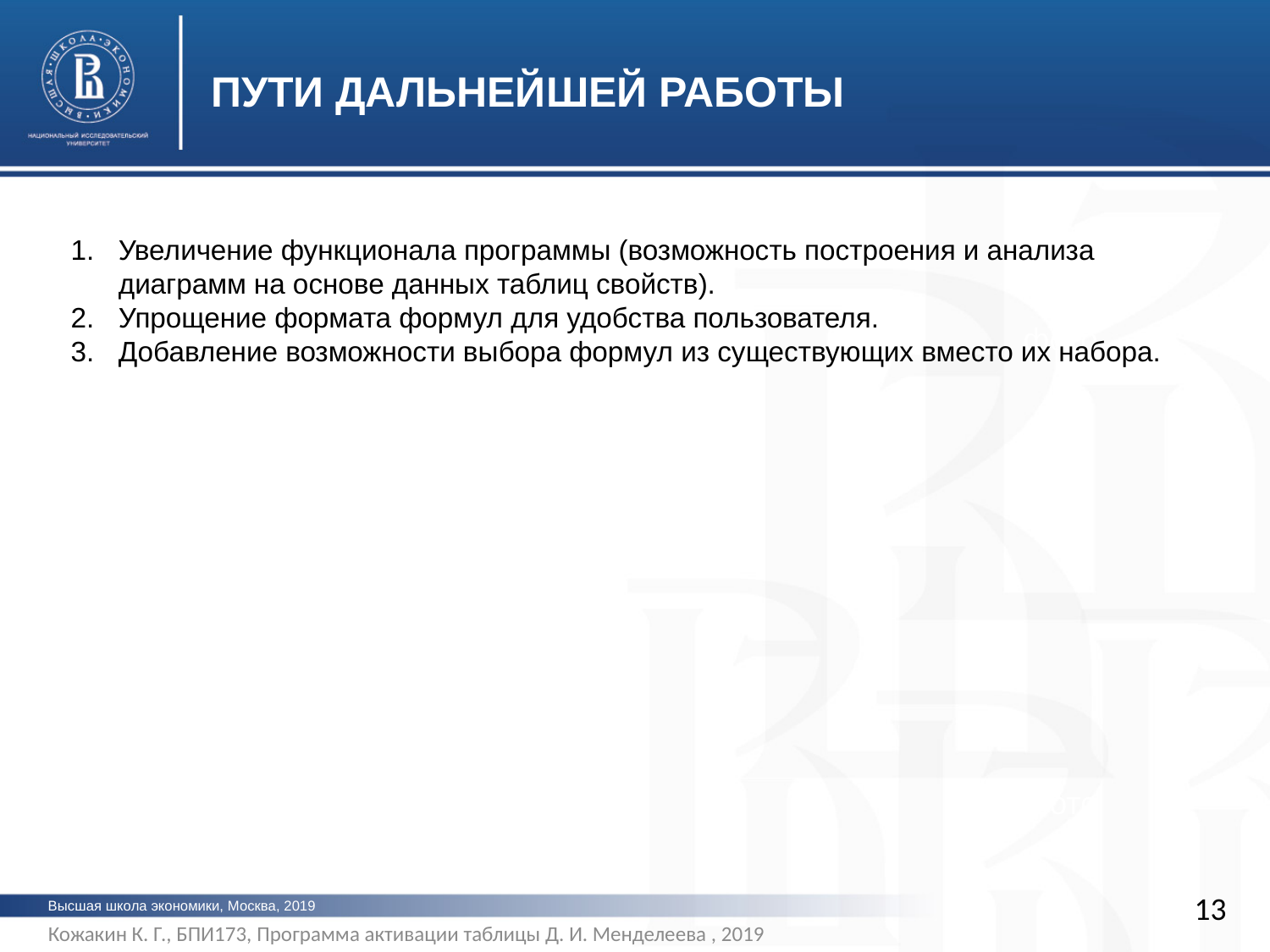

ПУТИ ДАЛЬНЕЙШЕЙ РАБОТЫ
Увеличение функционала программы (возможность построения и анализа диаграмм на основе данных таблиц свойств).
Упрощение формата формул для удобства пользователя.
Добавление возможности выбора формул из существующих вместо их набора.
фото
фото
13
Высшая школа экономики, Москва, 2019
Кожакин К. Г., БПИ173, Программа активации таблицы Д. И. Менделеева , 2019